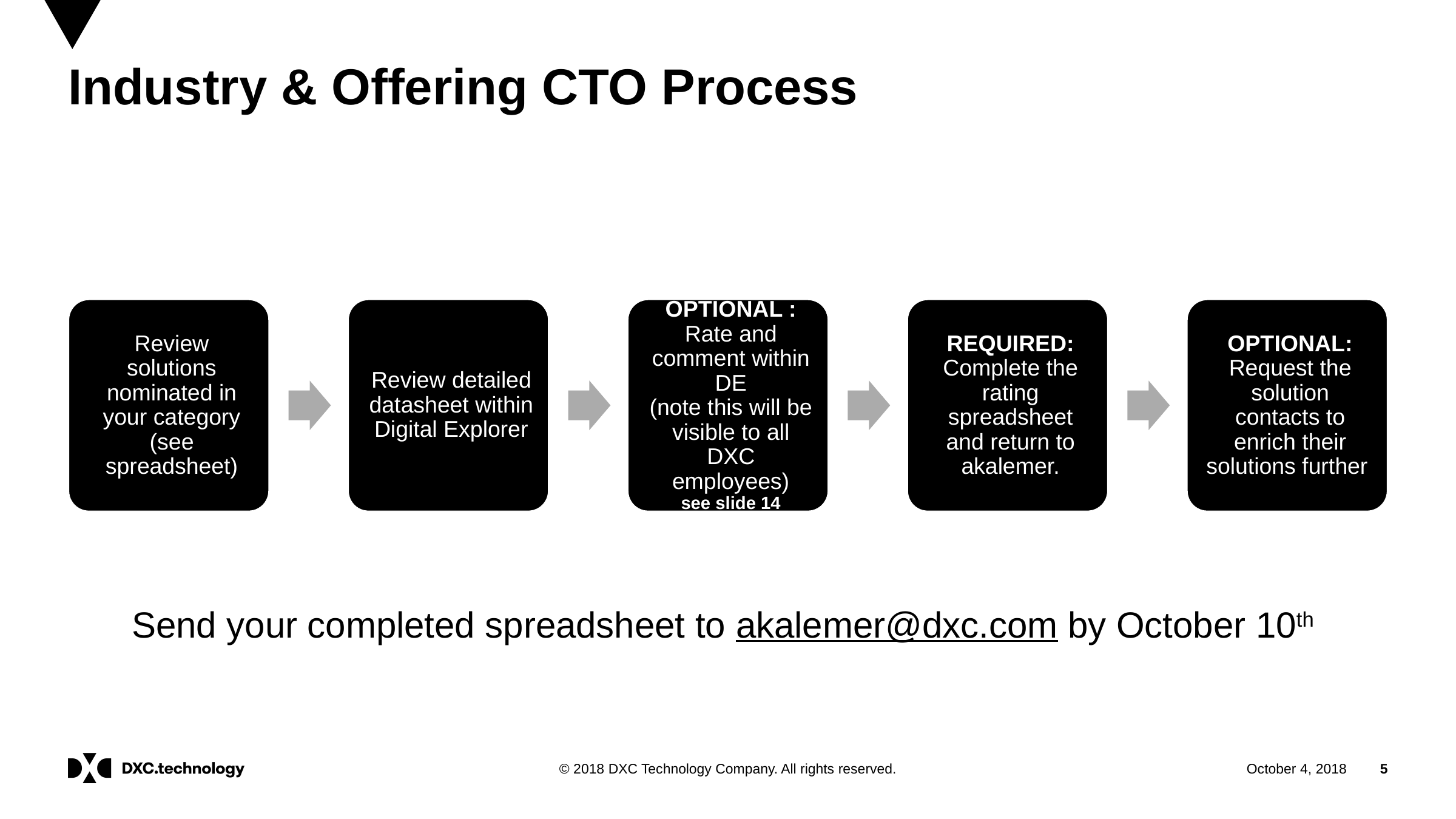

# Industry & Offering CTO Process
Review solutions nominated in your category (see spreadsheet)

Review detailed datasheet within Digital Explorer

OPTIONAL : Rate and comment within DE
(note this will be visible to all DXC employees)
see slide 14

REQUIRED: Complete the rating spreadsheet and return to akalemer.

OPTIONAL: Request the solution contacts to enrich their solutions further
Send your completed spreadsheet to akalemer@dxc.com by October 10th